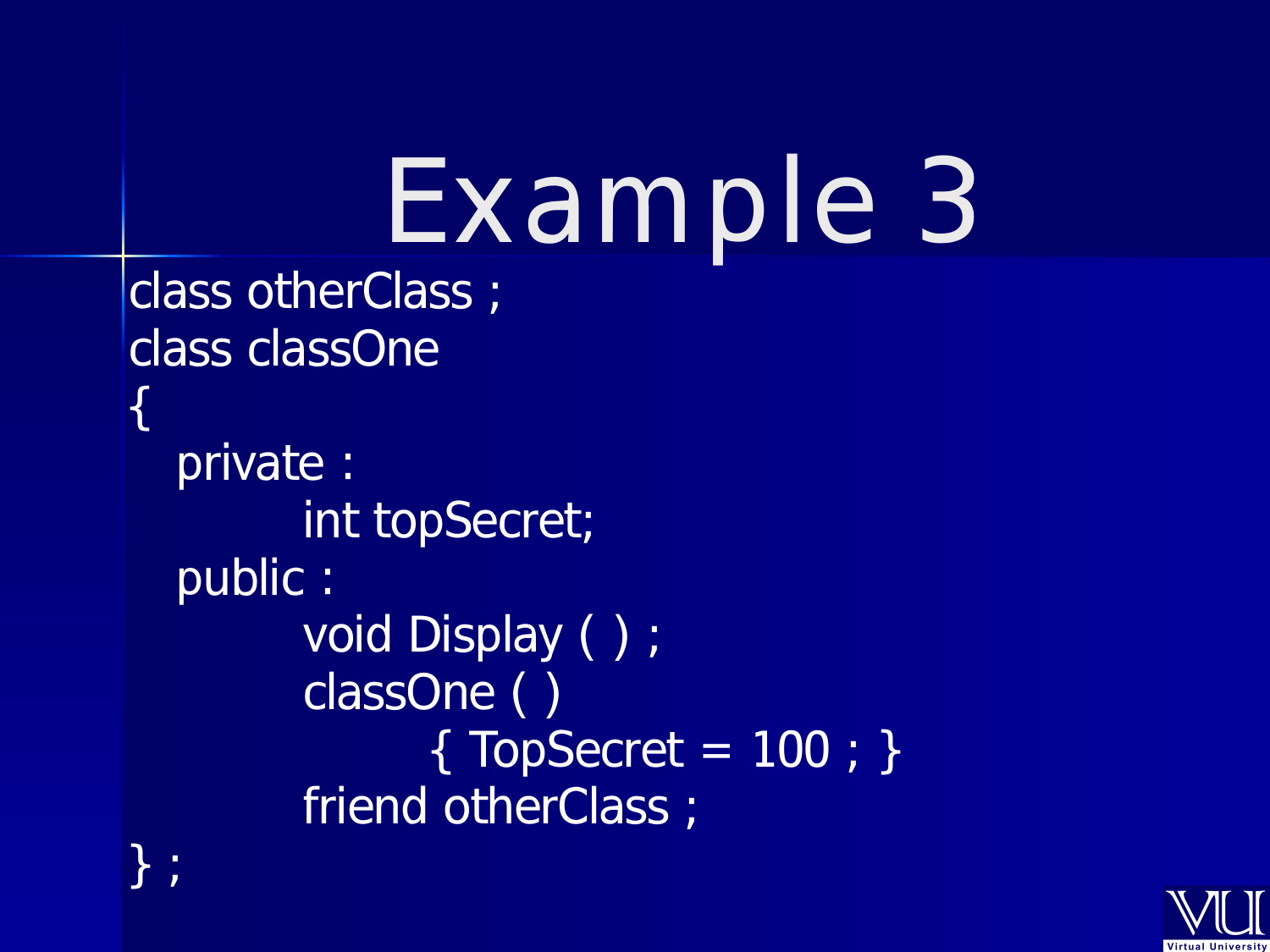

# Example 3
class otherClass ;
class classOne
{
	private :
		int topSecret;
	public :
		void Display ( ) ;
		classOne ( )
			{ TopSecret = 100 ; }
		friend otherClass ;
} ;